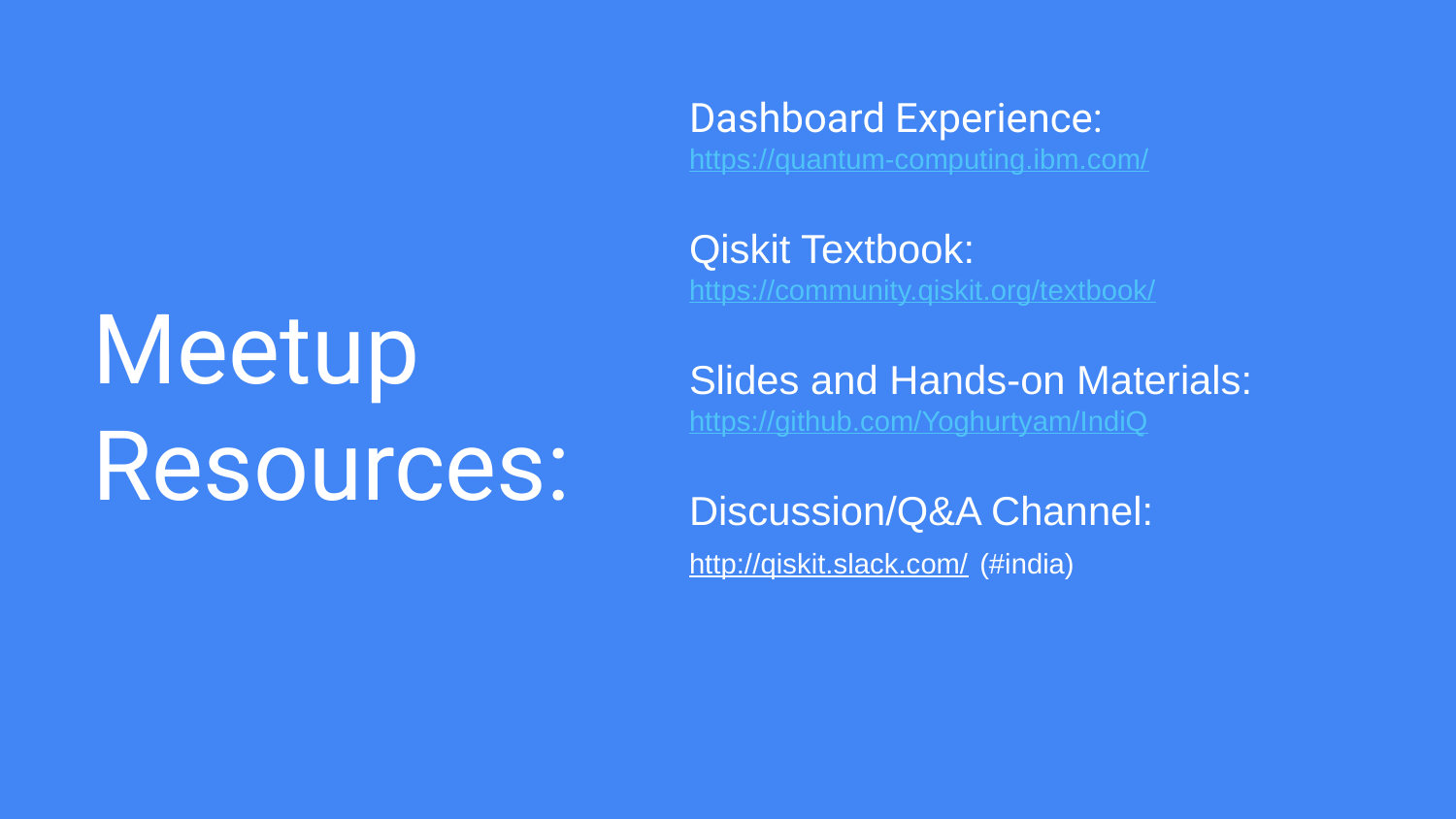

# Meetup
Resources:
Dashboard Experience: https://quantum-computing.ibm.com/

Qiskit Textbook: https://community.qiskit.org/textbook/

Slides and Hands-on Materials: https://github.com/Yoghurtyam/IndiQ

Discussion/Q&A Channel: http://qiskit.slack.com/ (#india)